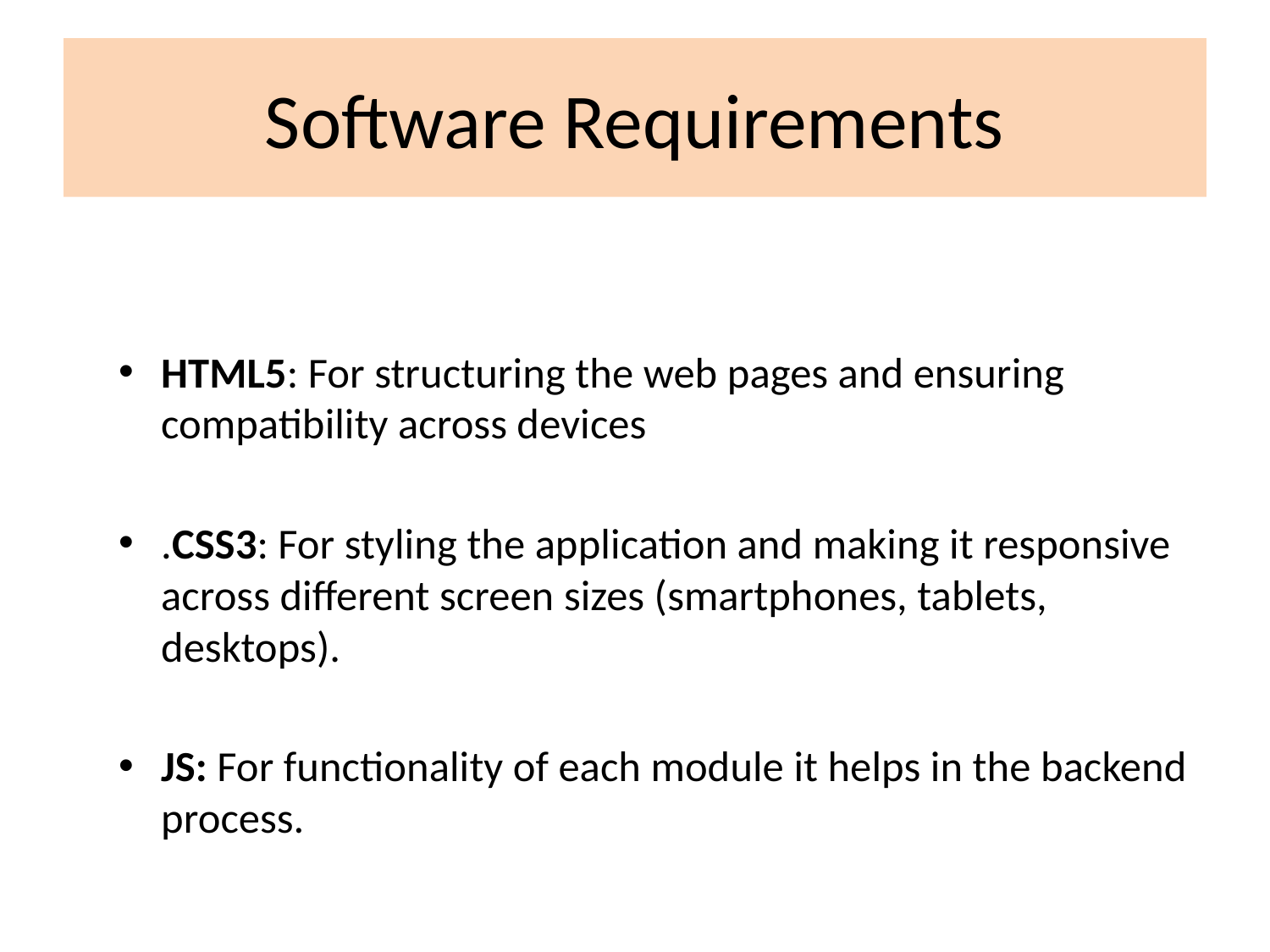

# Software Requirements
HTML5: For structuring the web pages and ensuring compatibility across devices

.CSS3: For styling the application and making it responsive across different screen sizes (smartphones, tablets, desktops).

JS: For functionality of each module it helps in the backend process.